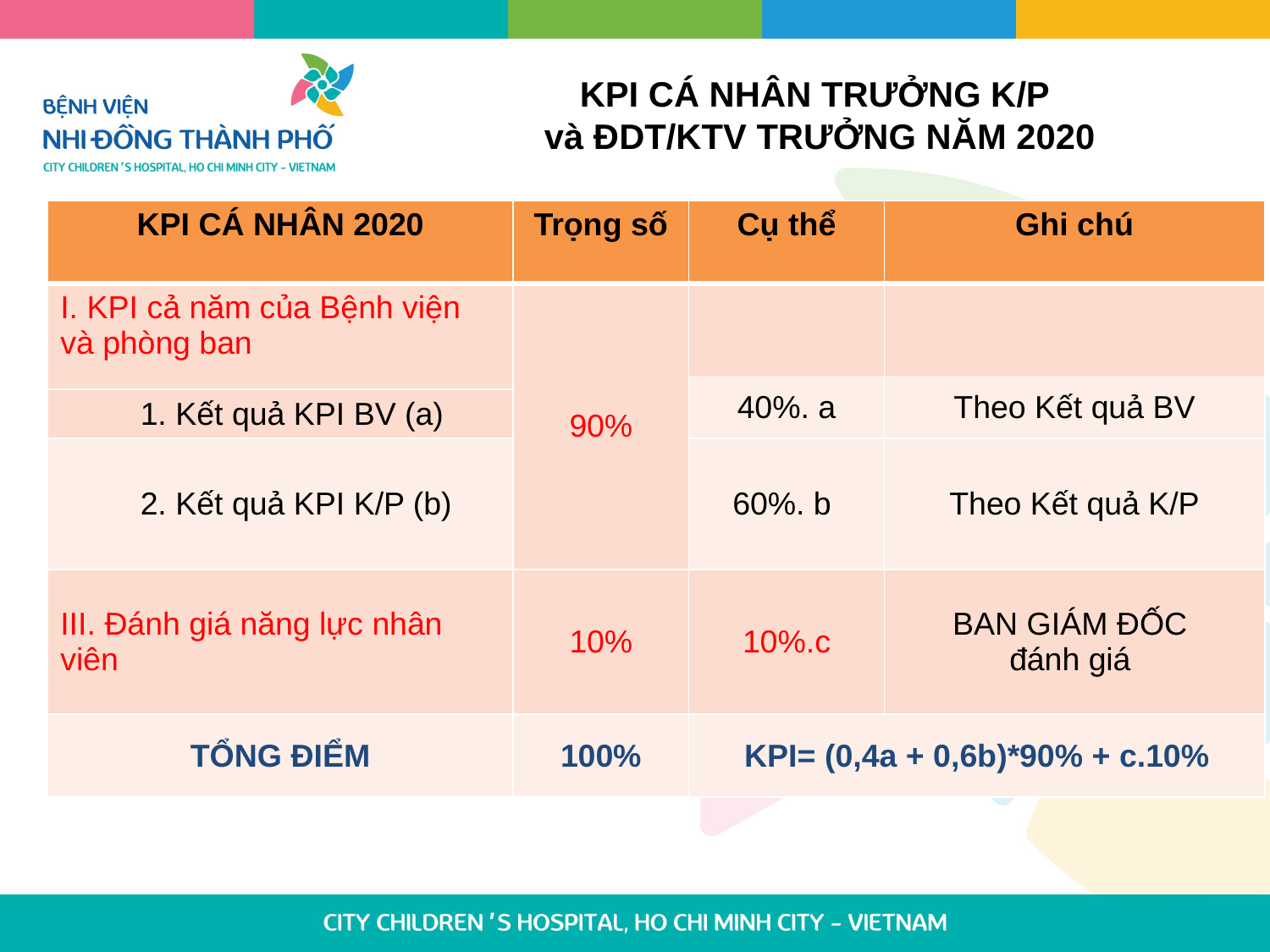

# KPI CÁ NHÂN TRƯỞNG K/P và ĐDT/KTV TRƯỞNG NĂM 2020
| KPI CÁ NHÂN 2020 | Trọng số | Cụ thể | Ghi chú |
| --- | --- | --- | --- |
| I. KPI cả năm của Bệnh viện và phòng ban | 90% |  |  |
|  |  | 40%. a | Theo Kết quả BV |
| 1. Kết quả KPI BV (a) |  |  |  |
| 2. Kết quả KPI K/P (b) |  | 60%. b | Theo Kết quả K/P |
| III. Đánh giá năng lực nhân viên | 10% | 10%.c | BAN GIÁM ĐỐC đánh giá |
| TỔNG ĐIỂM | 100% | KPI= (0,4a + 0,6b)\*90% + c.10% |  |